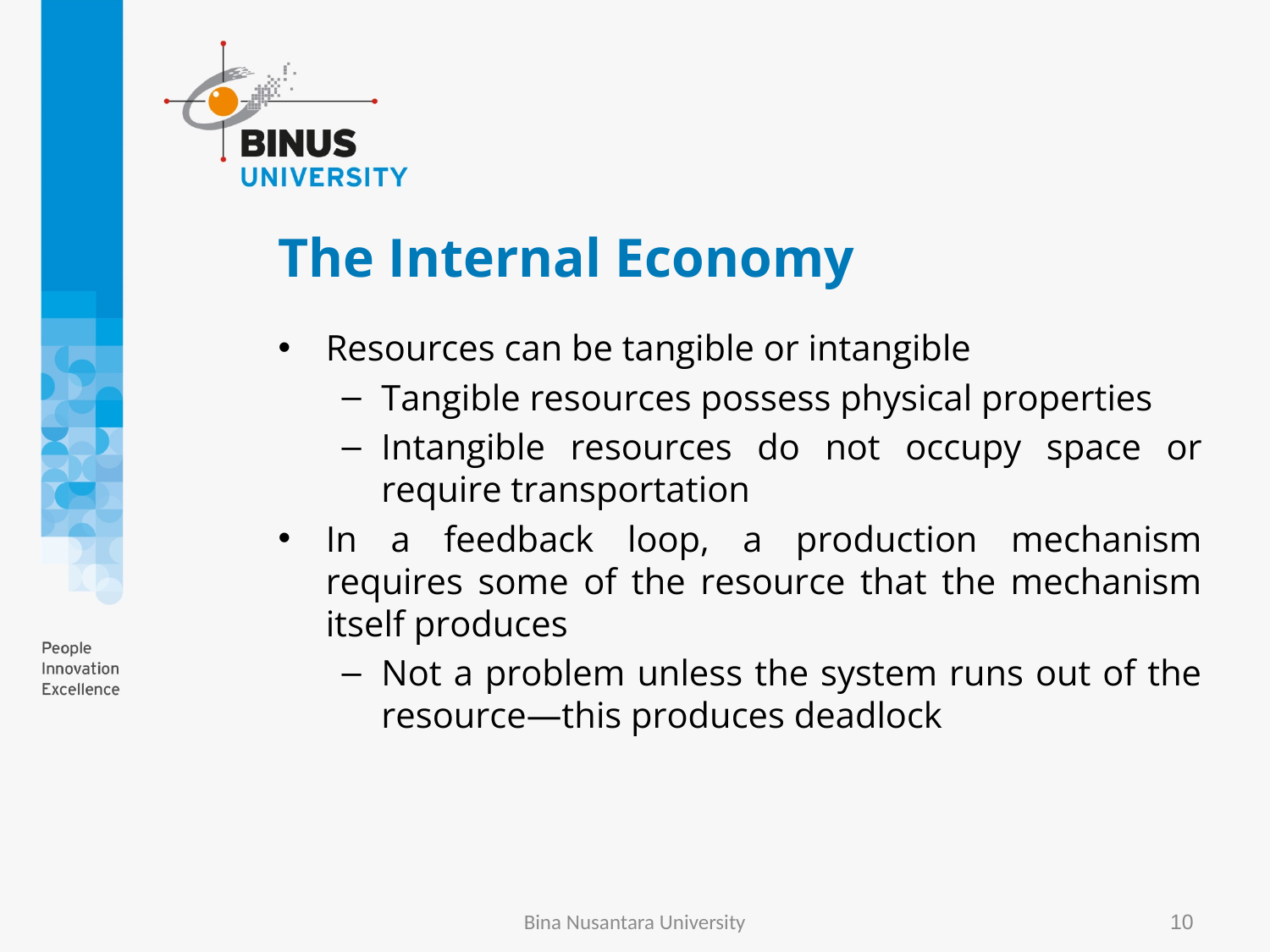

# The Internal Economy
Resources can be tangible or intangible
Tangible resources possess physical properties
Intangible resources do not occupy space or require transportation
In a feedback loop, a production mechanism requires some of the resource that the mechanism itself produces
Not a problem unless the system runs out of the resource—this produces deadlock

Bina Nusantara University
10